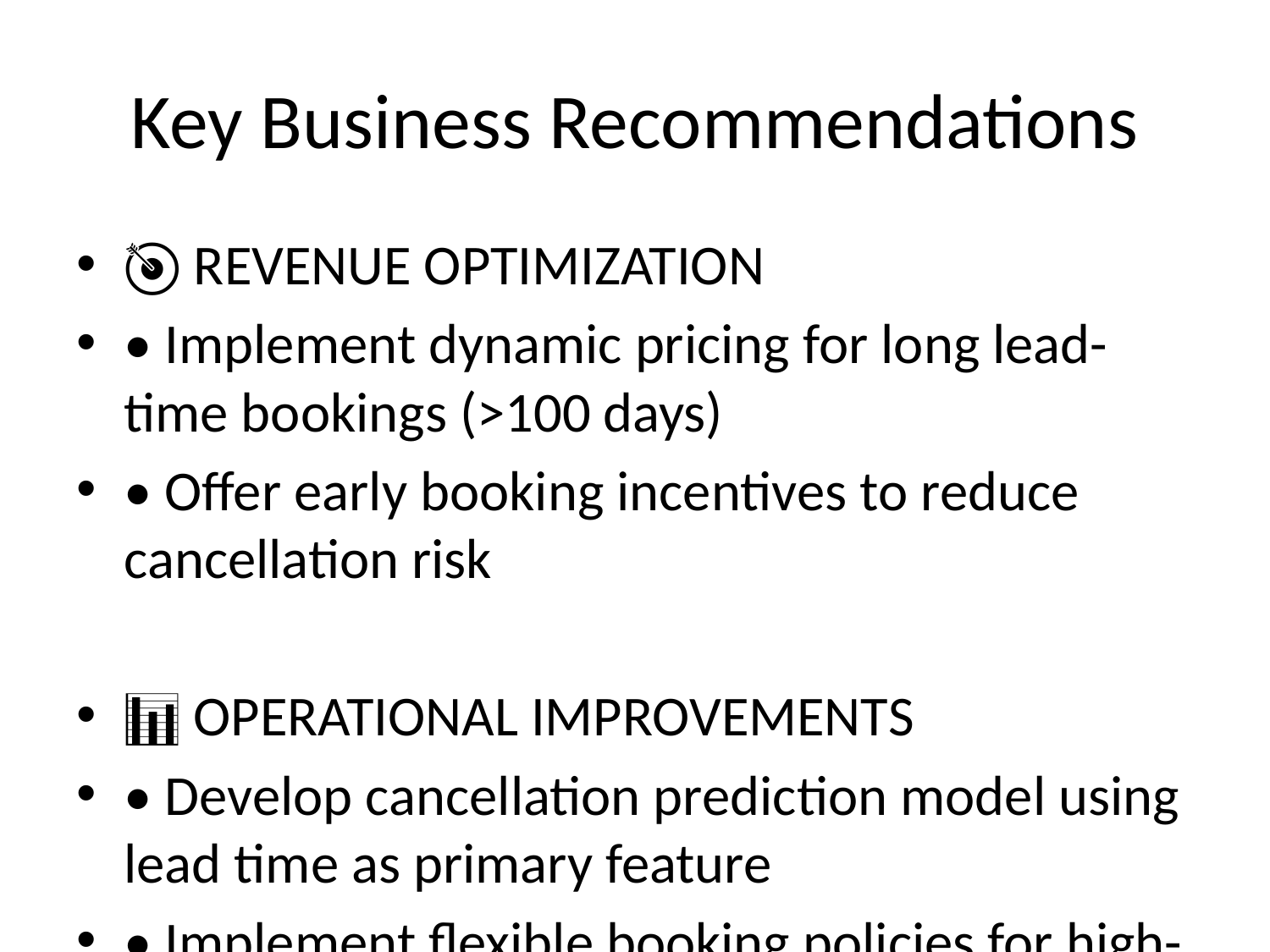

# Key Business Recommendations
🎯 REVENUE OPTIMIZATION
• Implement dynamic pricing for long lead-time bookings (>100 days)
• Offer early booking incentives to reduce cancellation risk

📊 OPERATIONAL IMPROVEMENTS
• Develop cancellation prediction model using lead time as primary feature
• Implement flexible booking policies for high-risk reservations

🏨 INVENTORY MANAGEMENT
• Optimize Room Type 1 availability and pricing (75% of demand)
• Consider overbooking strategies based on historical cancellation patterns

💼 MARKETING STRATEGY
• Focus retention efforts on online segment customers
• Target repeat customers with loyalty programs